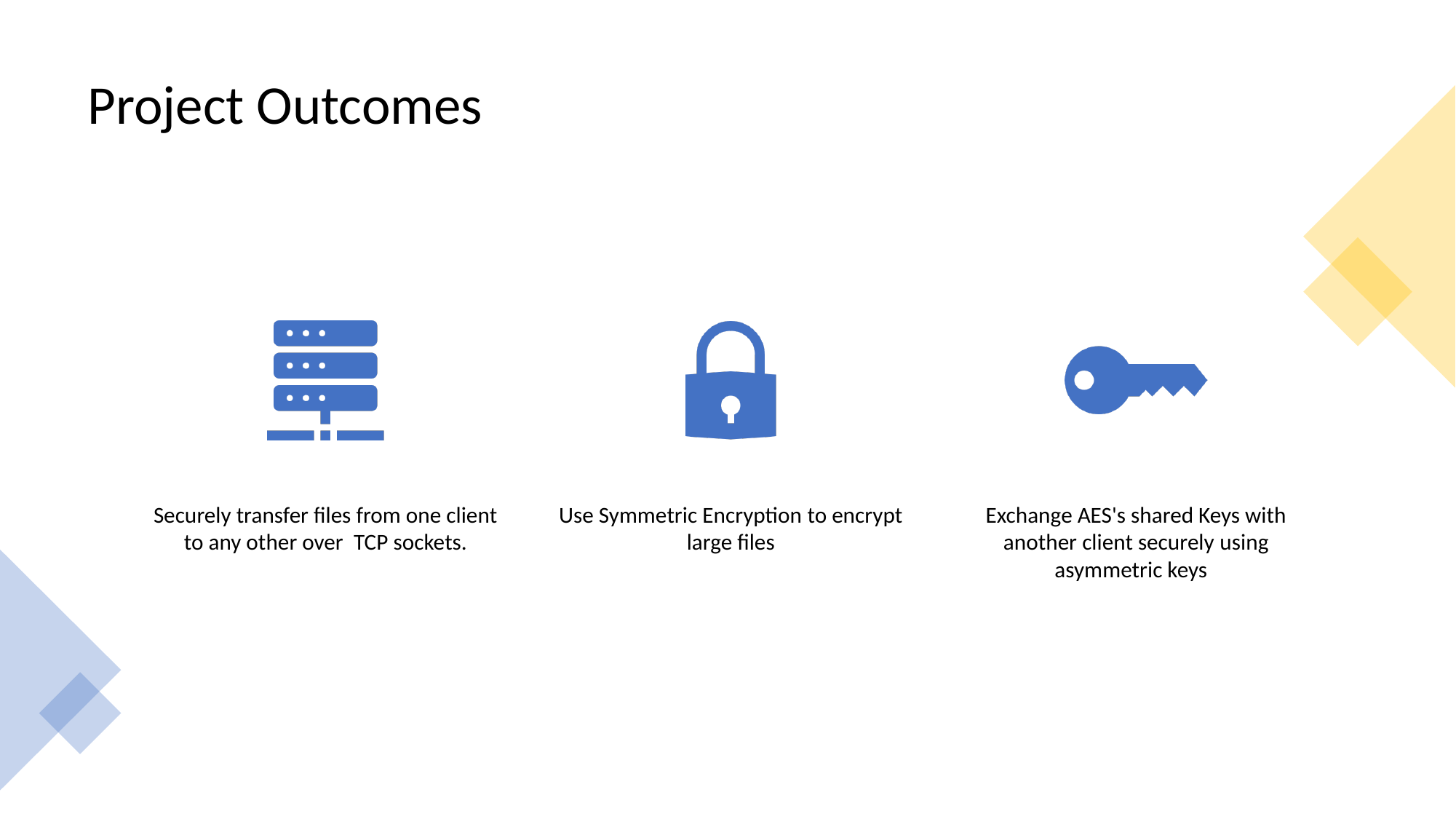

# Project Outcomes

Securely transfer files from one client to any other over  TCP sockets.
Use Symmetric Encryption to encrypt large files
Exchange AES's shared Keys with another client securely using asymmetric keys